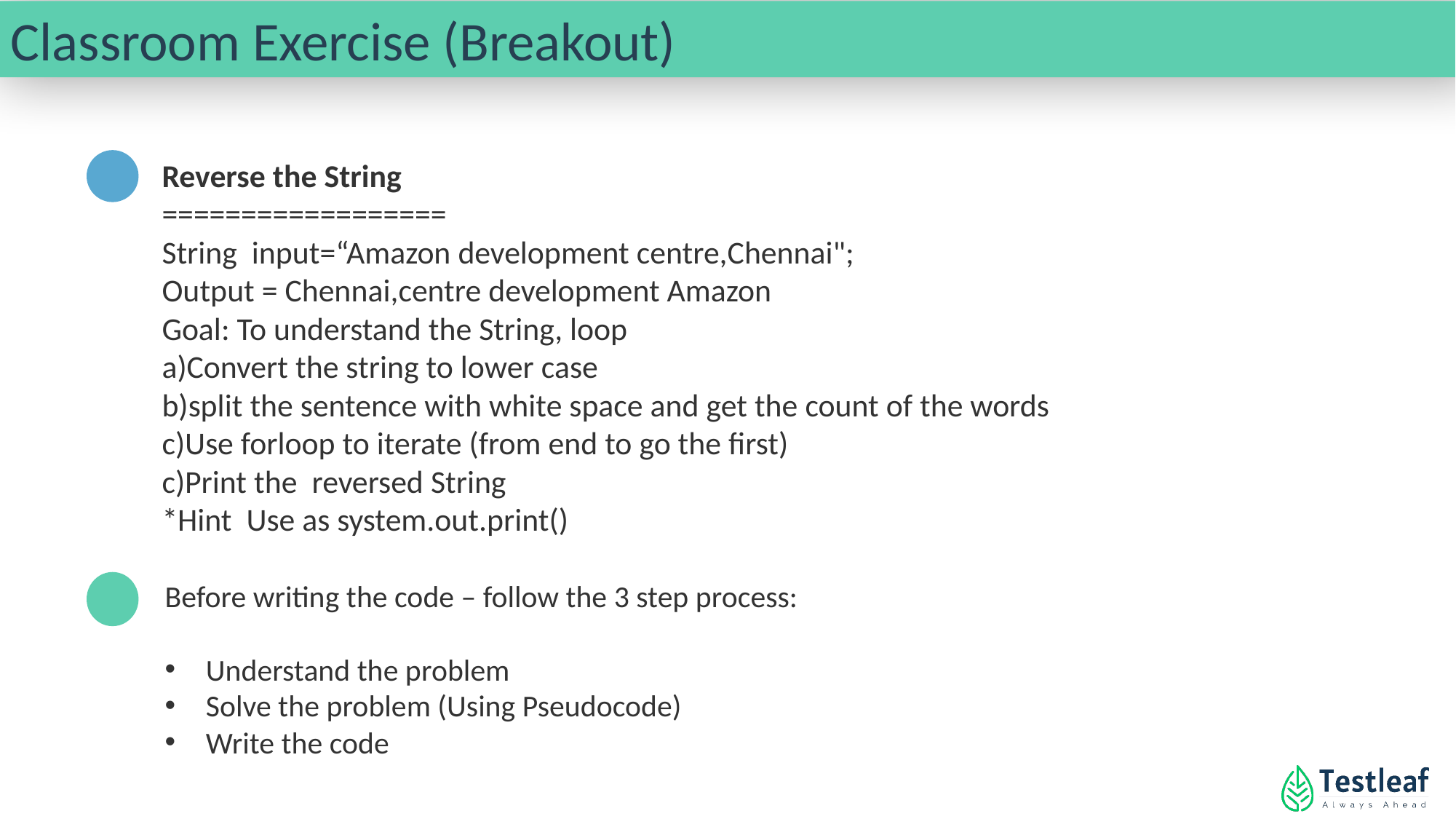

Classroom Exercise (Breakout)

Reverse the String
==================
String  input=“Amazon development centre,Chennai";
Output = Chennai,centre development Amazon
Goal: To understand the String, loop
a)Convert the string to lower case
b)split the sentence with white space and get the count of the words
c)Use forloop to iterate (from end to go the first)
c)Print the  reversed String
*Hint  Use as system.out.print()

Before writing the code – follow the 3 step process:

Understand the problem
Solve the problem (Using Pseudocode)
Write the code